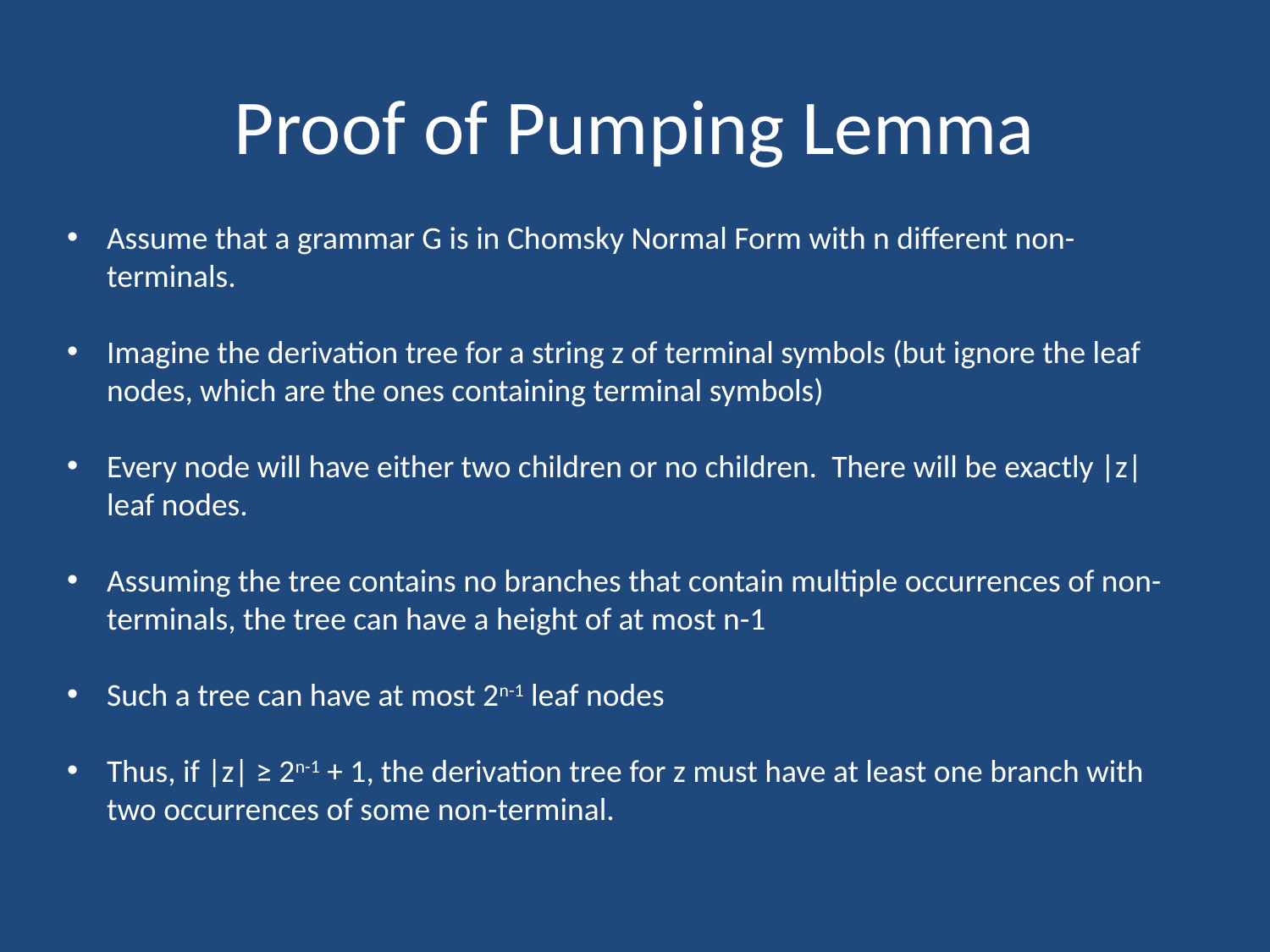

# Proof of Pumping Lemma
Assume that a grammar G is in Chomsky Normal Form with n different non-terminals.

Imagine the derivation tree for a string z of terminal symbols (but ignore the leaf nodes, which are the ones containing terminal symbols)

Every node will have either two children or no children.  There will be exactly |z| leaf nodes.

Assuming the tree contains no branches that contain multiple occurrences of non-terminals, the tree can have a height of at most n-1

Such a tree can have at most 2n-1 leaf nodes

Thus, if |z| ≥ 2n-1 + 1, the derivation tree for z must have at least one branch with two occurrences of some non-terminal.